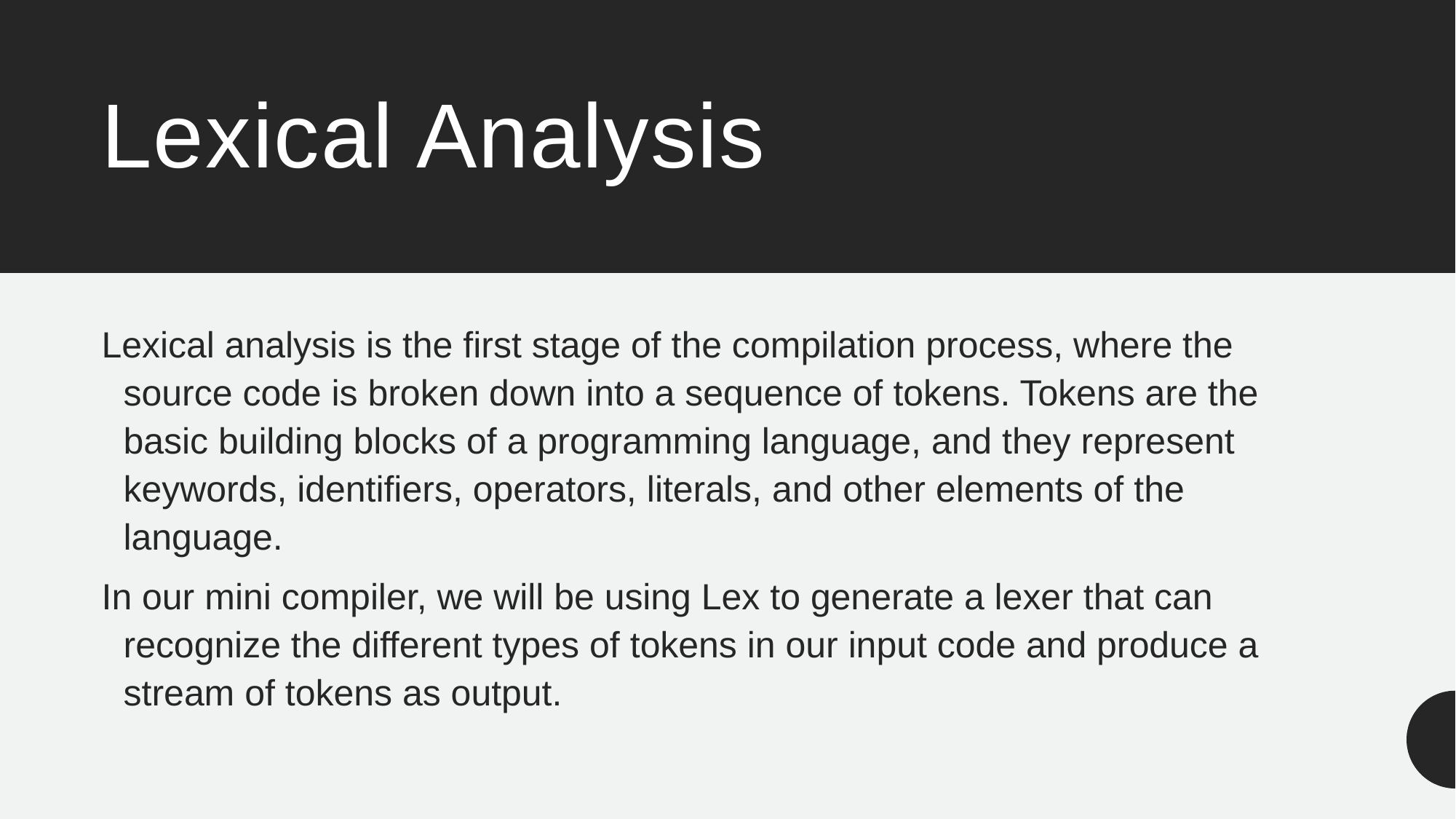

# Lexical Analysis
Lexical analysis is the first stage of the compilation process, where the source code is broken down into a sequence of tokens. Tokens are the basic building blocks of a programming language, and they represent keywords, identifiers, operators, literals, and other elements of the language.
In our mini compiler, we will be using Lex to generate a lexer that can recognize the different types of tokens in our input code and produce a stream of tokens as output.